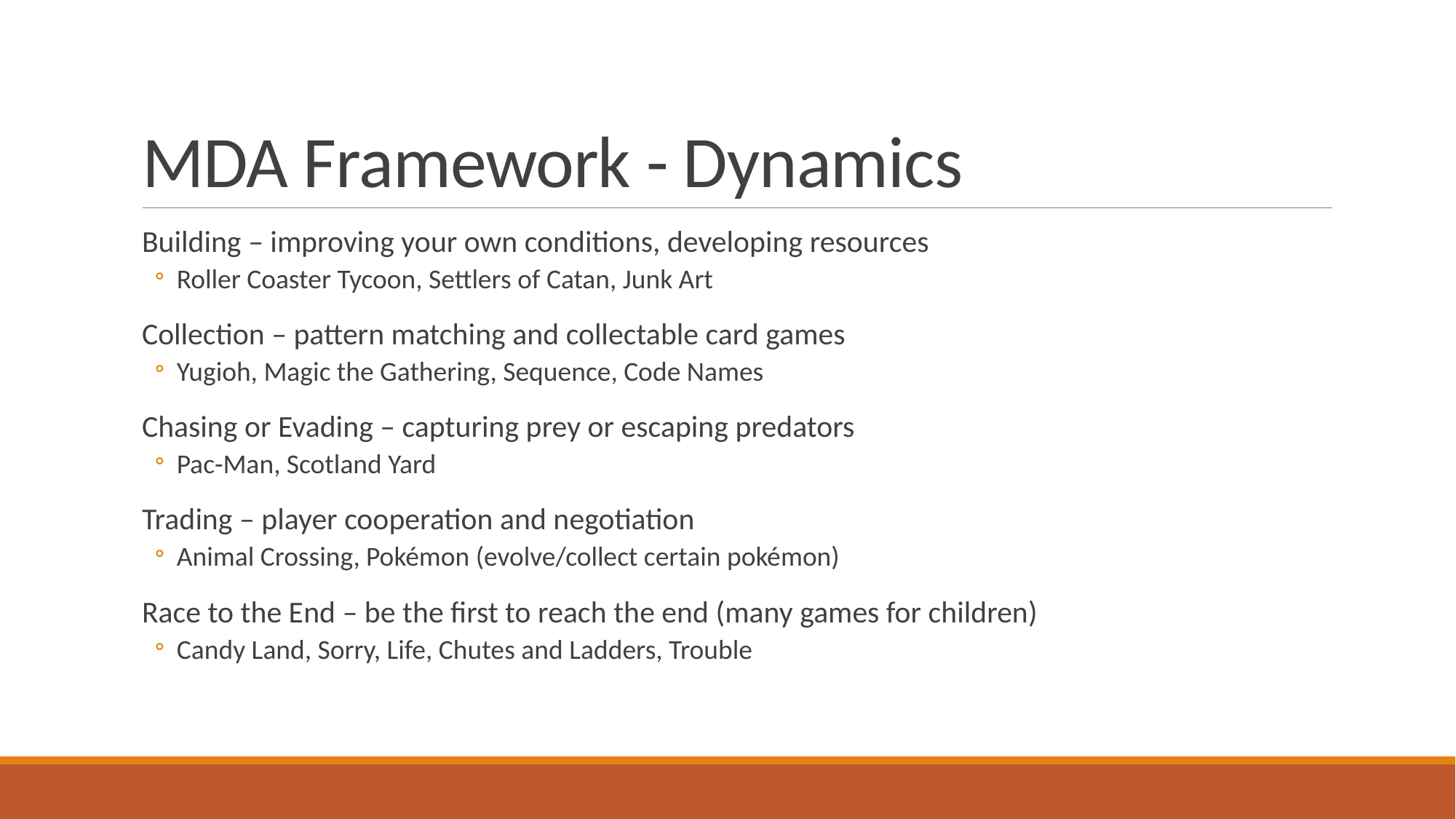

# MDA Framework - Dynamics
Building – improving your own conditions, developing resources
Roller Coaster Tycoon, Settlers of Catan, Junk Art
Collection – pattern matching and collectable card games
Yugioh, Magic the Gathering, Sequence, Code Names
Chasing or Evading – capturing prey or escaping predators
Pac-Man, Scotland Yard
Trading – player cooperation and negotiation
Animal Crossing, Pokémon (evolve/collect certain pokémon)
Race to the End – be the first to reach the end (many games for children)
Candy Land, Sorry, Life, Chutes and Ladders, Trouble